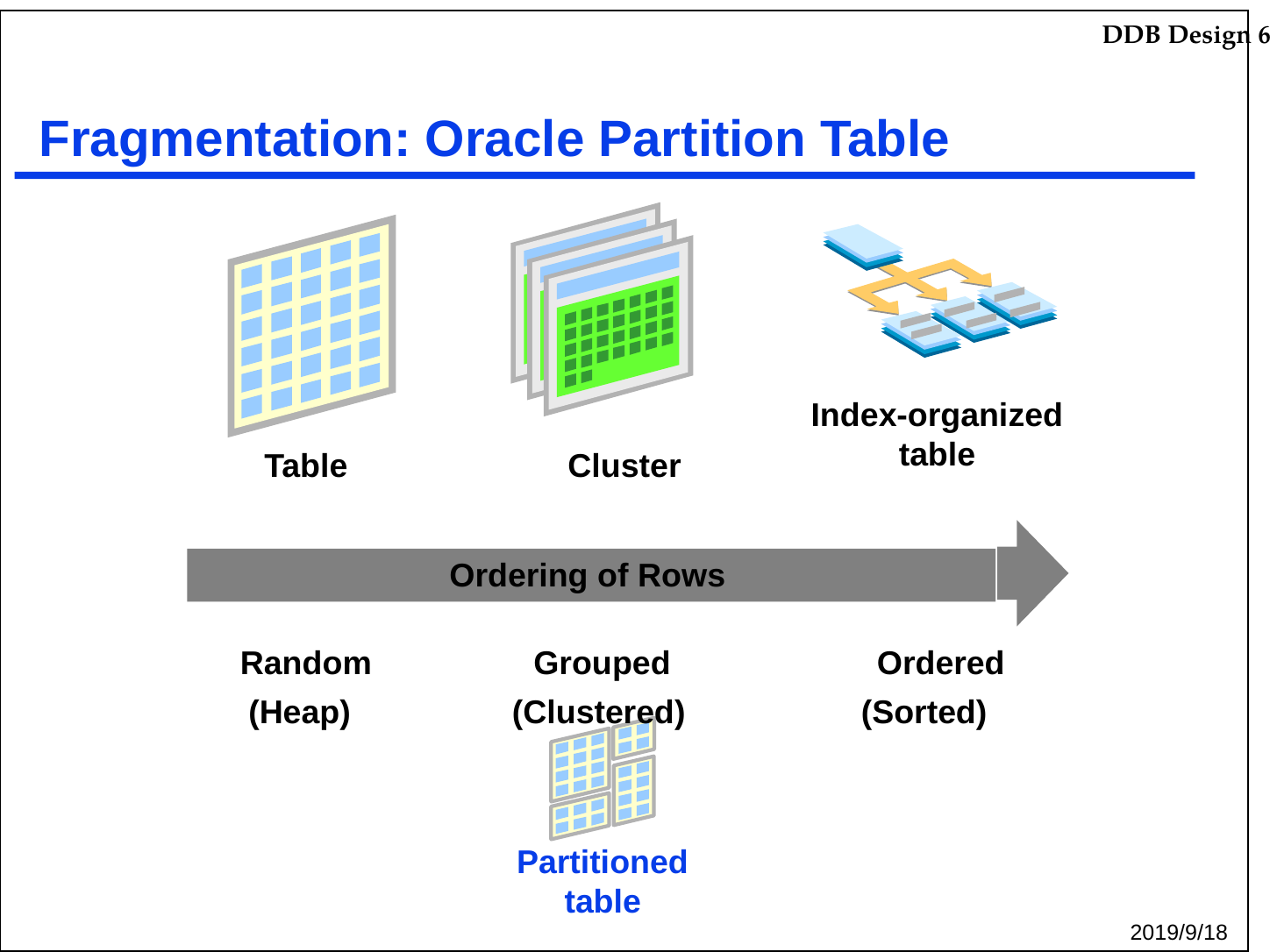

# Fragmentation: Oracle Partition Table

Index-organized
table
Table
Cluster

Ordering of Rows
Random
(Heap)
Grouped
(Clustered)
Ordered
(Sorted)

Partitioned
table